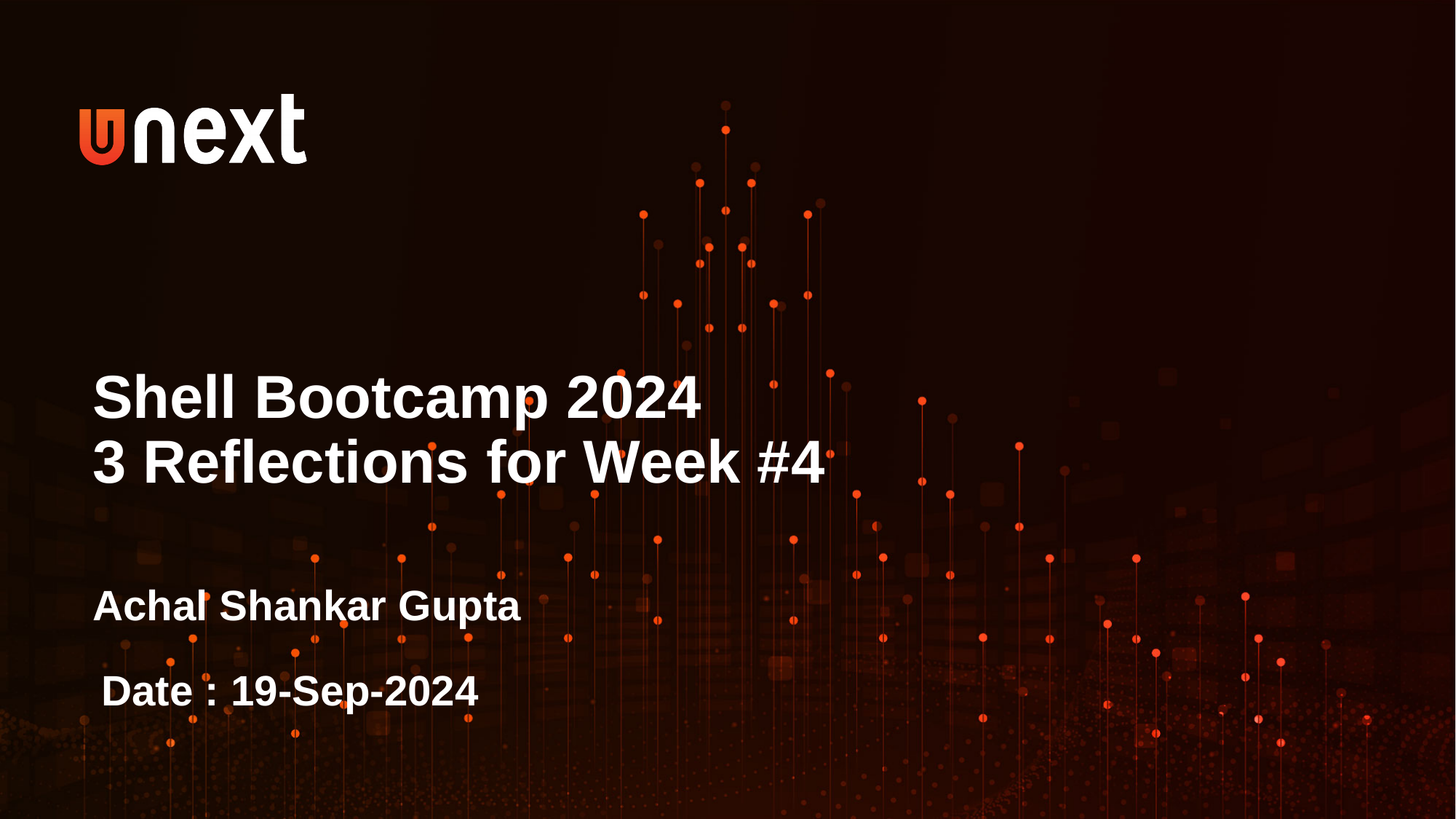

Shell Bootcamp 2024
3 Reflections for Week #4
Achal Shankar Gupta
Date : 19-Sep-2024